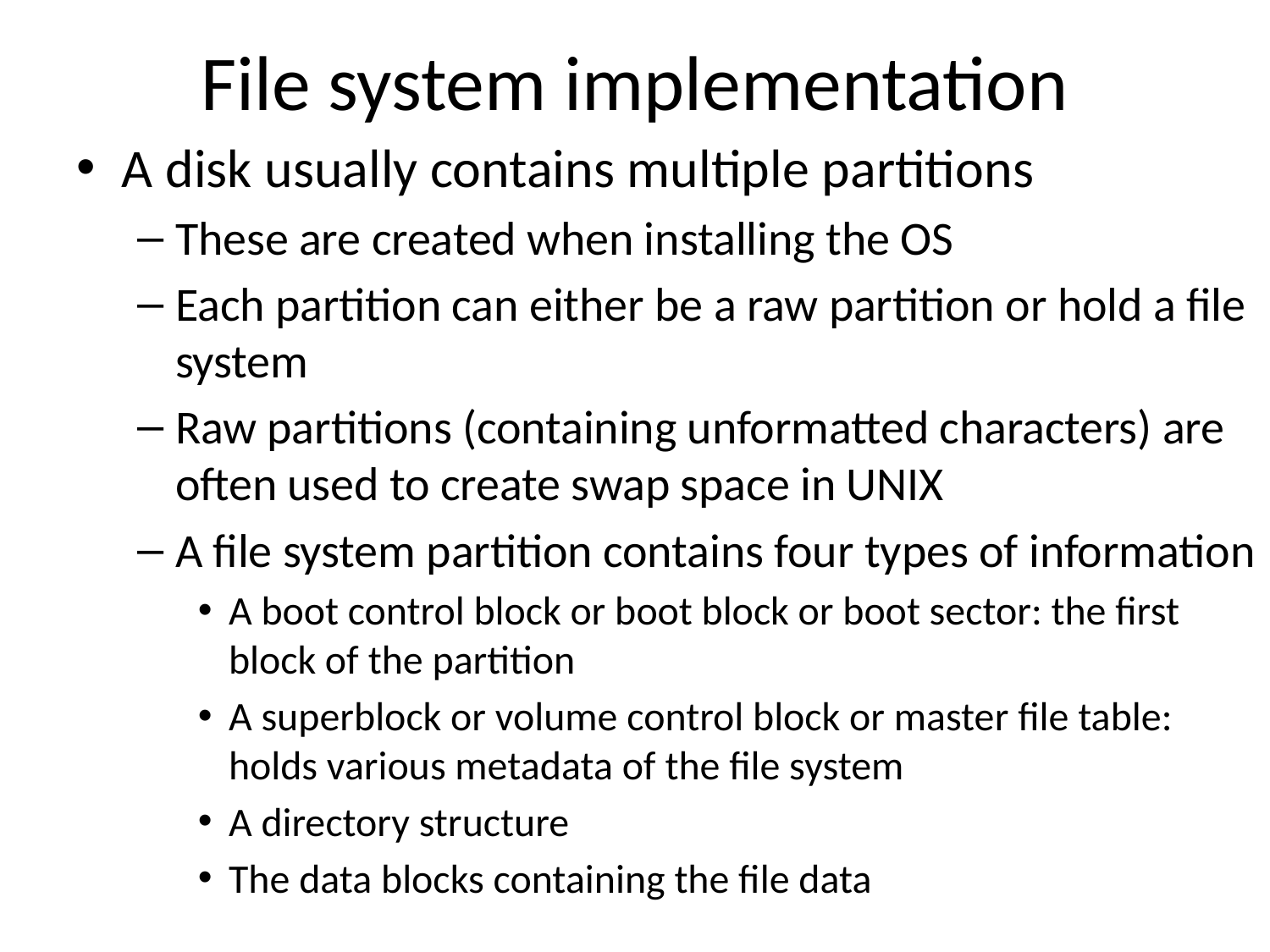

# File system implementation
A disk usually contains multiple partitions
These are created when installing the OS
Each partition can either be a raw partition or hold a file system
Raw partitions (containing unformatted characters) are often used to create swap space in UNIX
A file system partition contains four types of information
A boot control block or boot block or boot sector: the first block of the partition
A superblock or volume control block or master file table: holds various metadata of the file system
A directory structure
The data blocks containing the file data